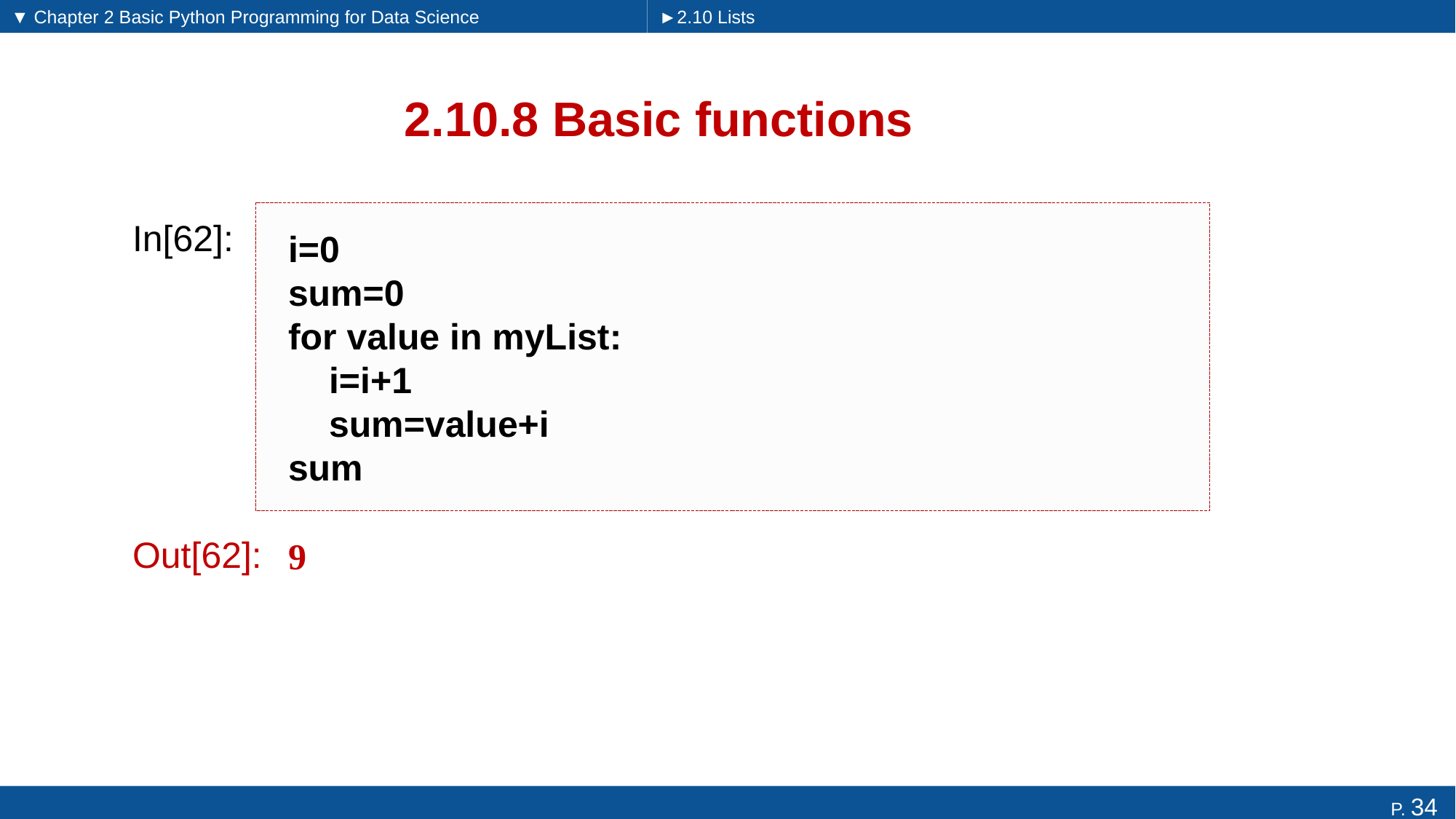

▼ Chapter 2 Basic Python Programming for Data Science
►2.10 Lists
# 2.10.8 Basic functions
i=0
sum=0
for value in myList:
    i=i+1
    sum=value+i
sum
In[62]:
9
Out[62]: